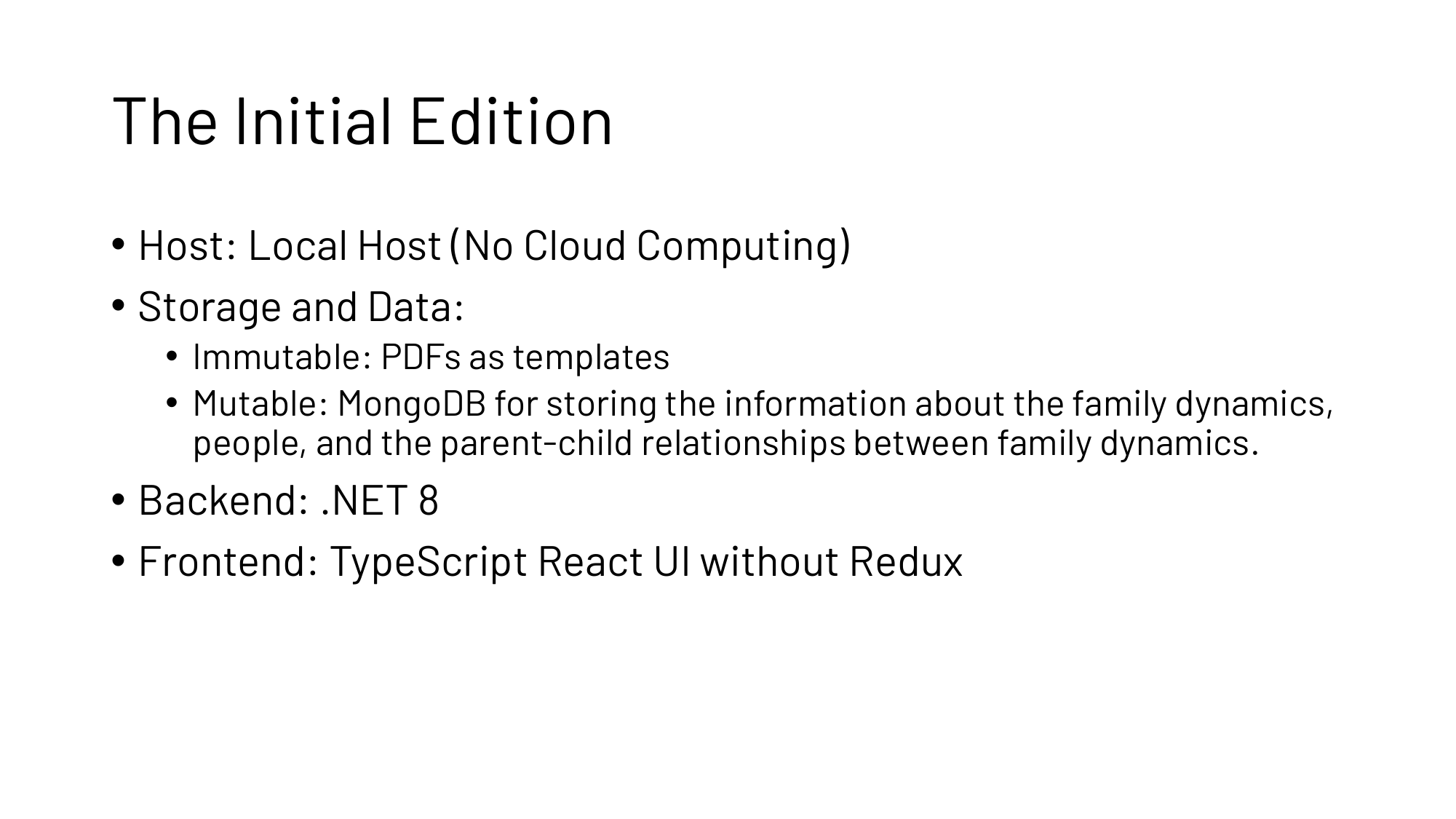

# The Initial Edition
Host: Local Host (No Cloud Computing)
Storage and Data:
Immutable: PDFs as templates
Mutable: MongoDB for storing the information about the family dynamics, people, and the parent-child relationships between family dynamics.
Backend: .NET 8
Frontend: TypeScript React UI without Redux